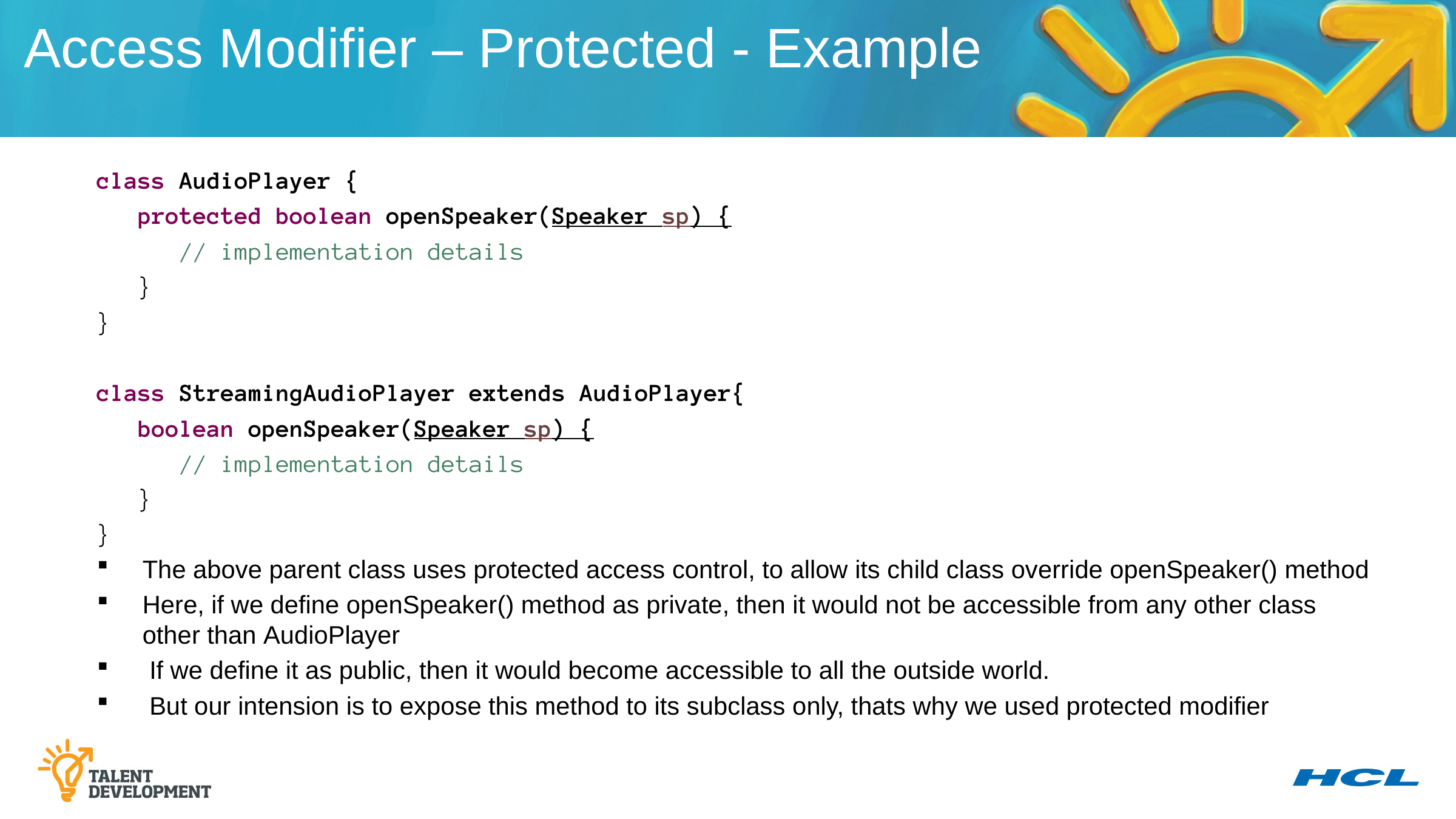

Access Modifier – Protected - Example
class AudioPlayer {
   protected boolean openSpeaker(Speaker sp) {
      // implementation details
   }
}

class StreamingAudioPlayer extends AudioPlayer{
   boolean openSpeaker(Speaker sp) {
      // implementation details
   }
}
The above parent class uses protected access control, to allow its child class override openSpeaker() method
Here, if we define openSpeaker() method as private, then it would not be accessible from any other class other than AudioPlayer
 If we define it as public, then it would become accessible to all the outside world.
 But our intension is to expose this method to its subclass only, thats why we used protected modifier